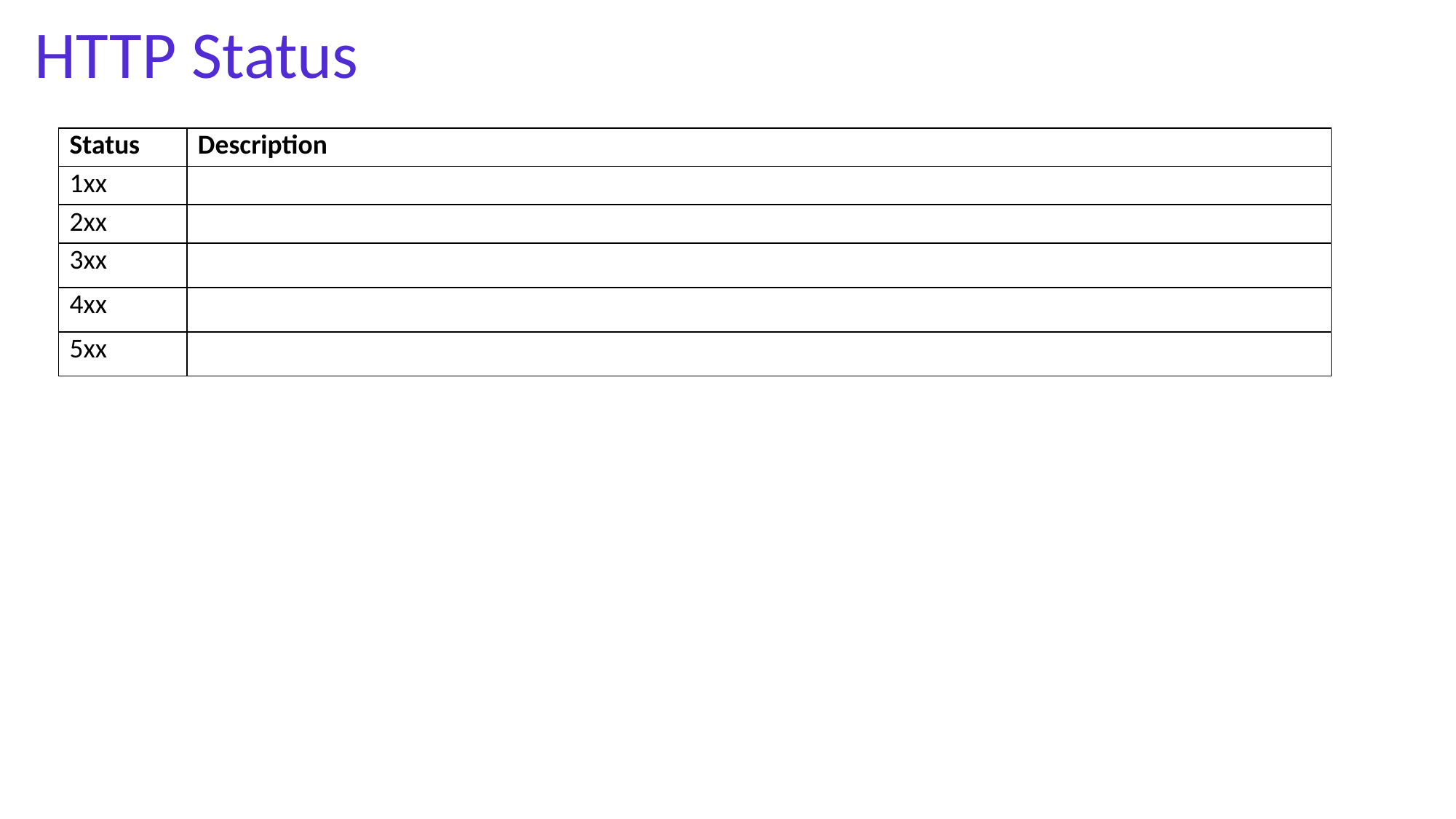

HTTP Status
| Status | Description |
| --- | --- |
| 1xx |  |
| 2xx |  |
| 3xx |  |
| 4xx |  |
| 5xx |  |